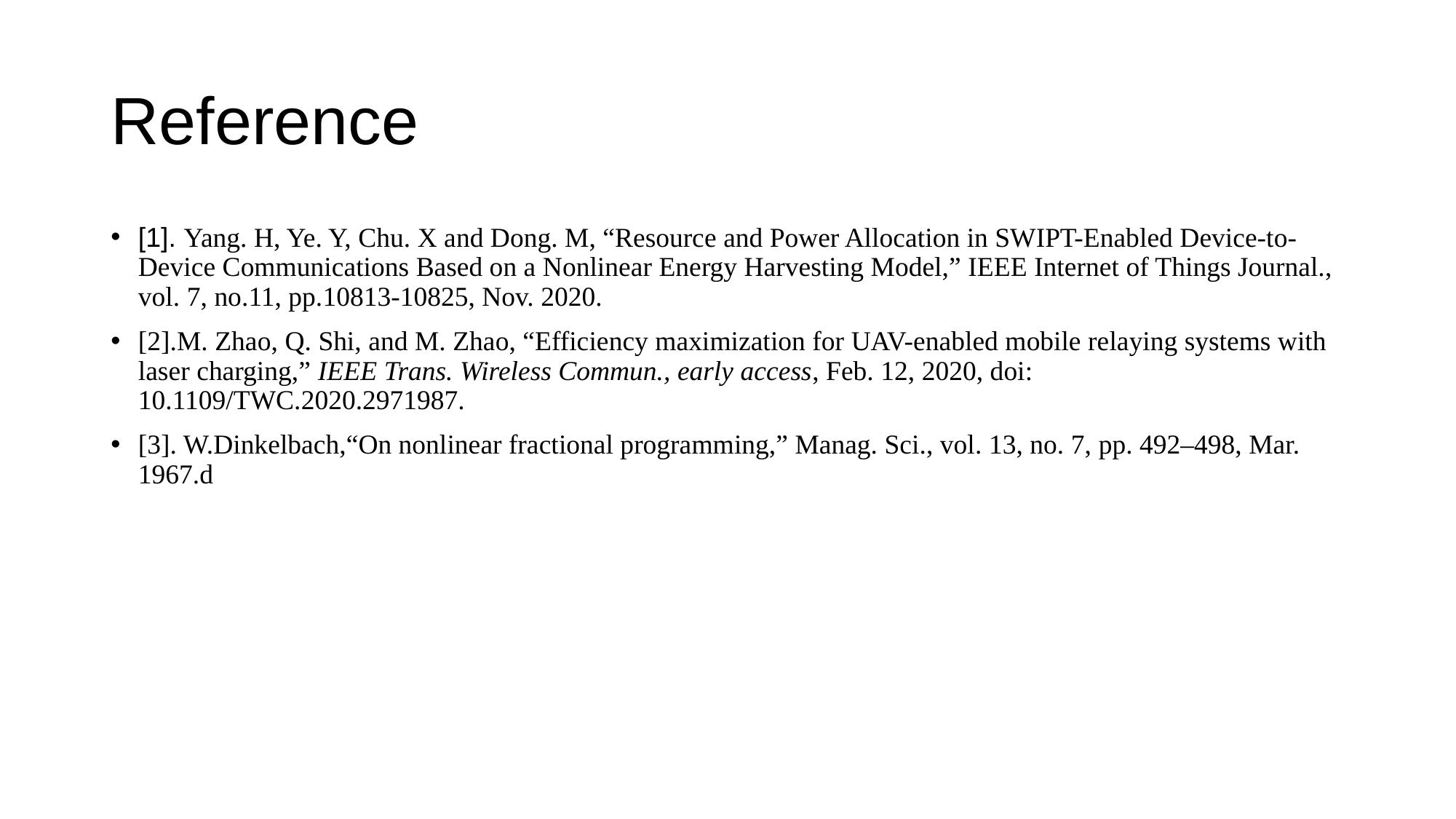

# Reference
[1]. Yang. H, Ye. Y, Chu. X and Dong. M, “Resource and Power Allocation in SWIPT-Enabled Device-to-Device Communications Based on a Nonlinear Energy Harvesting Model,” IEEE Internet of Things Journal., vol. 7, no.11, pp.10813-10825, Nov. 2020.
[2].M. Zhao, Q. Shi, and M. Zhao, “Efficiency maximization for UAV-enabled mobile relaying systems with laser charging,” IEEE Trans. Wireless Commun., early access, Feb. 12, 2020, doi: 10.1109/TWC.2020.2971987.
[3]. W.Dinkelbach,“On nonlinear fractional programming,” Manag. Sci., vol. 13, no. 7, pp. 492–498, Mar. 1967.d